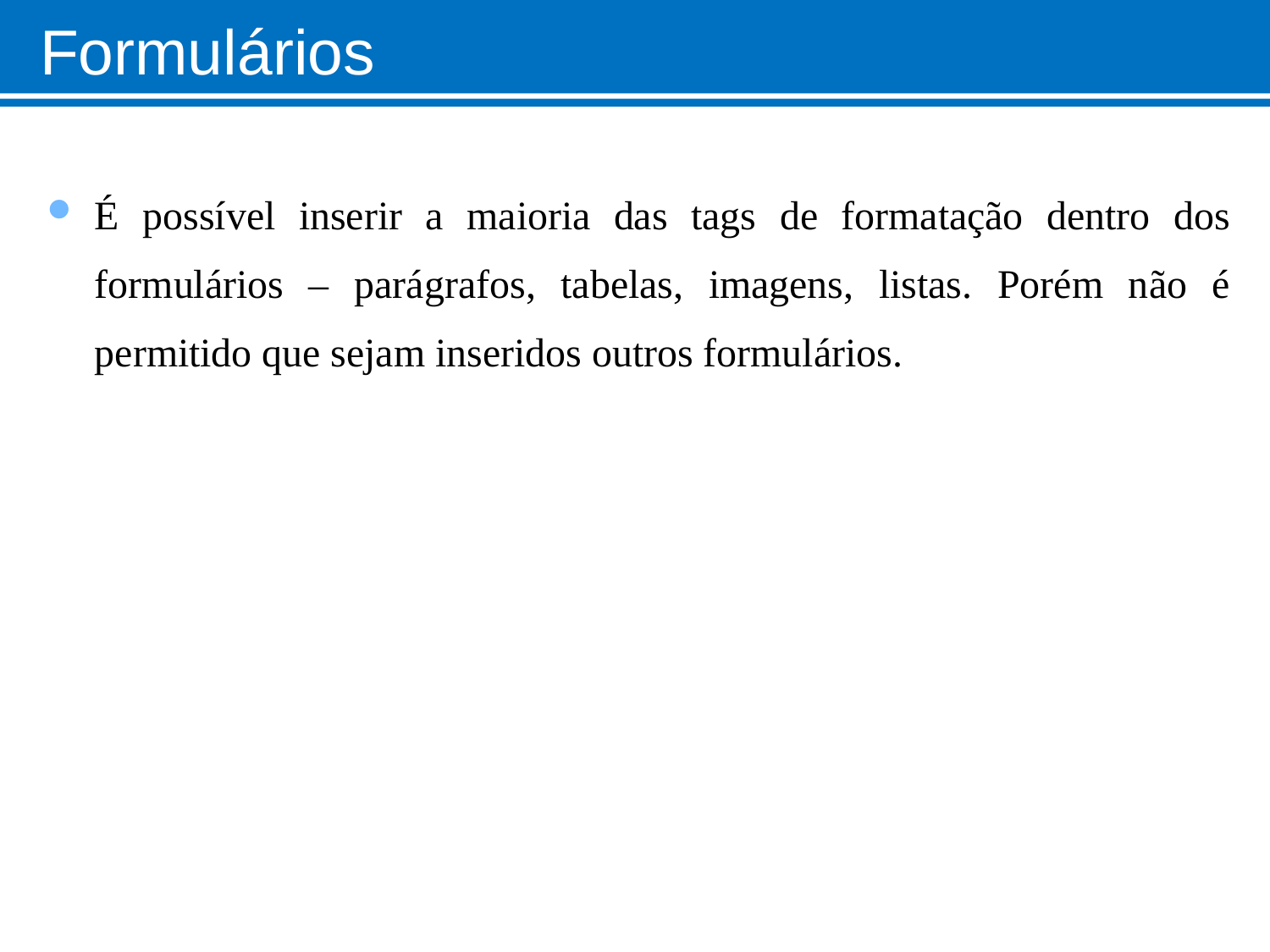

# Formulários

É possível inserir a maioria das tags de formatação dentro dos formulários – parágrafos, tabelas, imagens, listas. Porém não é permitido que sejam inseridos outros formulários.